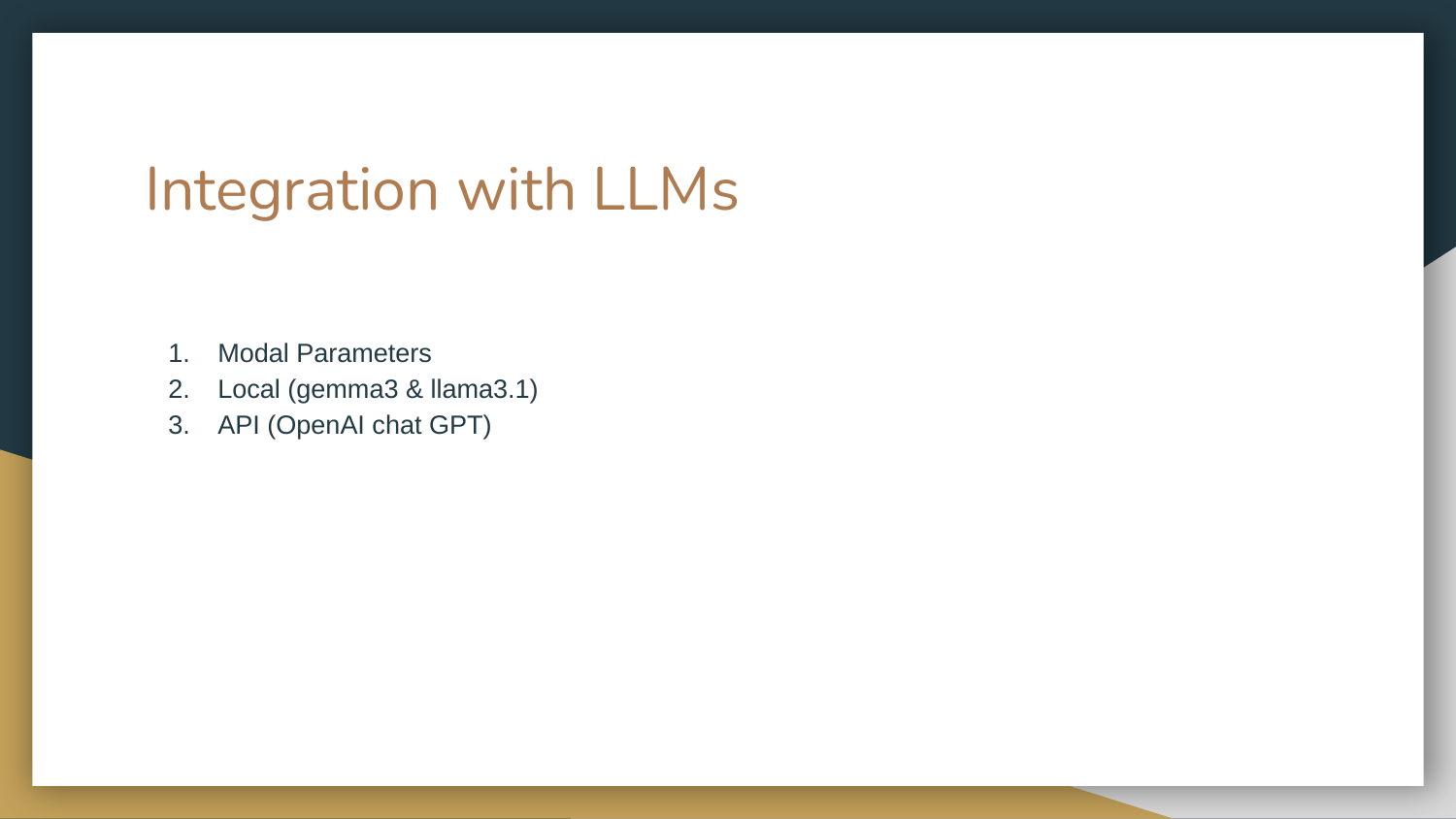

# Integration with LLMs
Modal Parameters
Local (gemma3 & llama3.1)
API (OpenAI chat GPT)